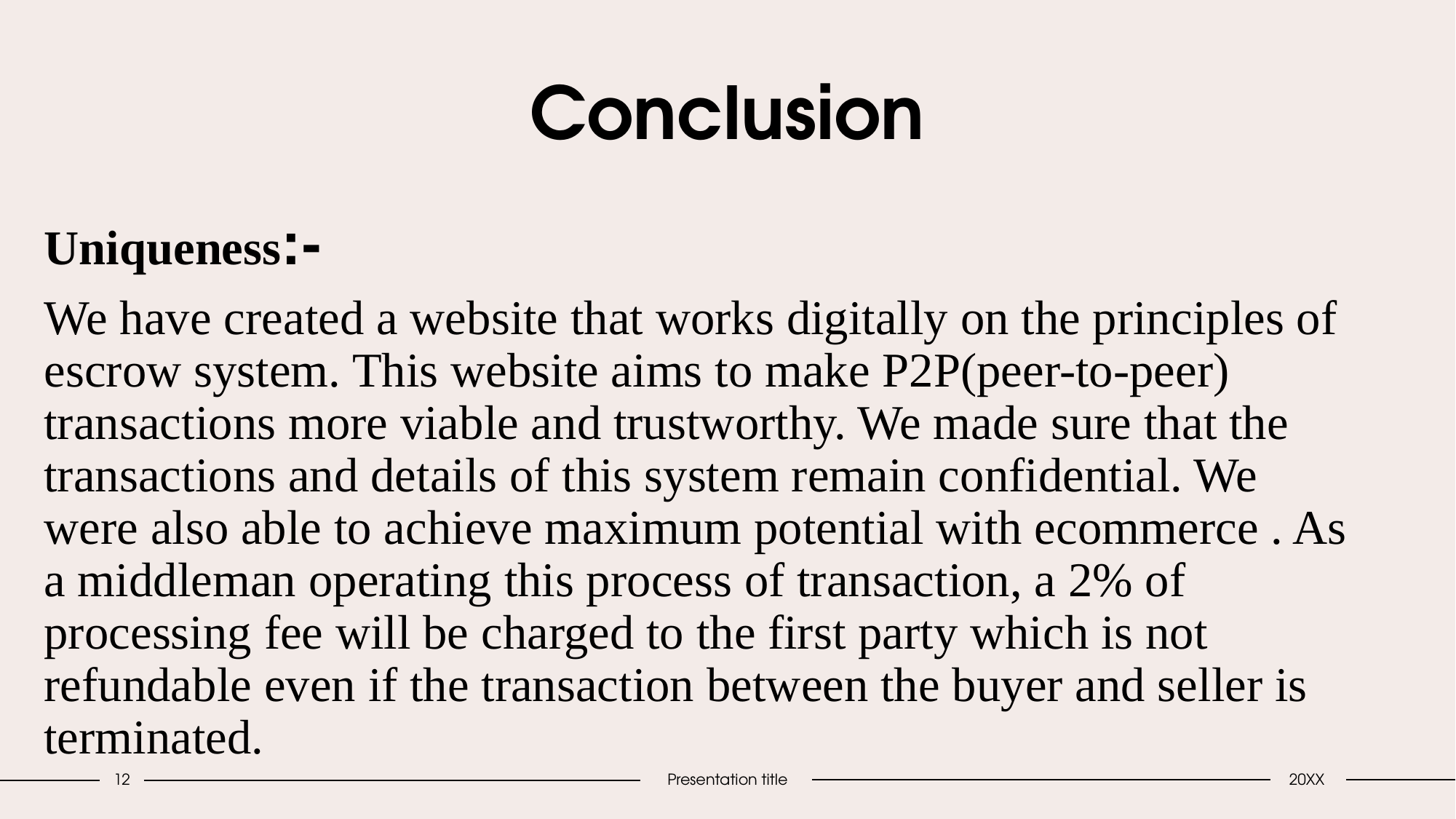

# Conclusion
Uniqueness:-
We have created a website that works digitally on the principles of escrow system. This website aims to make P2P(peer-to-peer) transactions more viable and trustworthy. We made sure that the transactions and details of this system remain confidential. We were also able to achieve maximum potential with ecommerce . As a middleman operating this process of transaction, a 2% of processing fee will be charged to the first party which is not refundable even if the transaction between the buyer and seller is terminated.
12
Presentation title
20XX